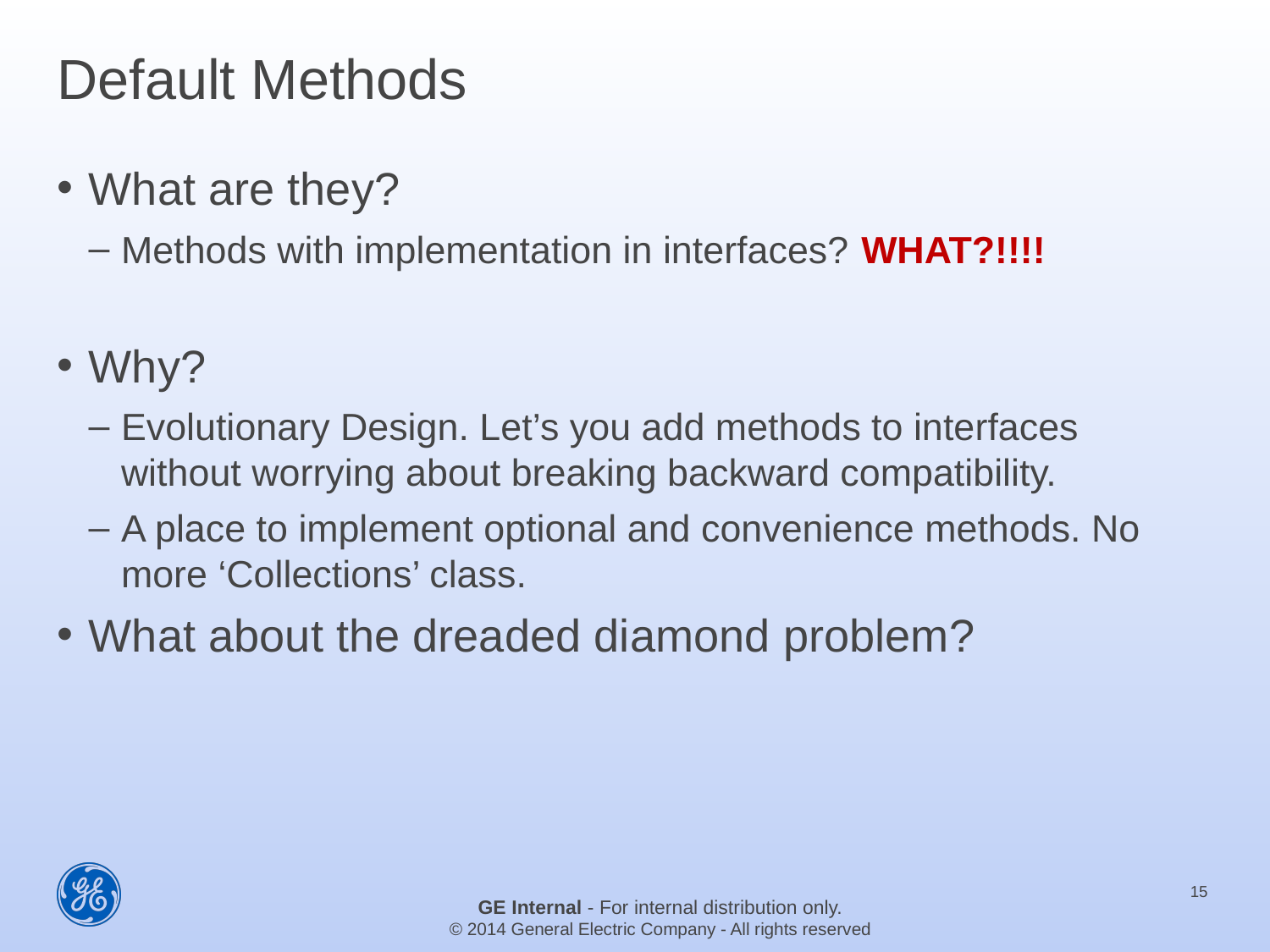

# Default Methods
What are they?
Methods with implementation in interfaces? WHAT?!!!!

Why?
Evolutionary Design. Let’s you add methods to interfaces without worrying about breaking backward compatibility.
A place to implement optional and convenience methods. No more ‘Collections’ class.
What about the dreaded diamond problem?